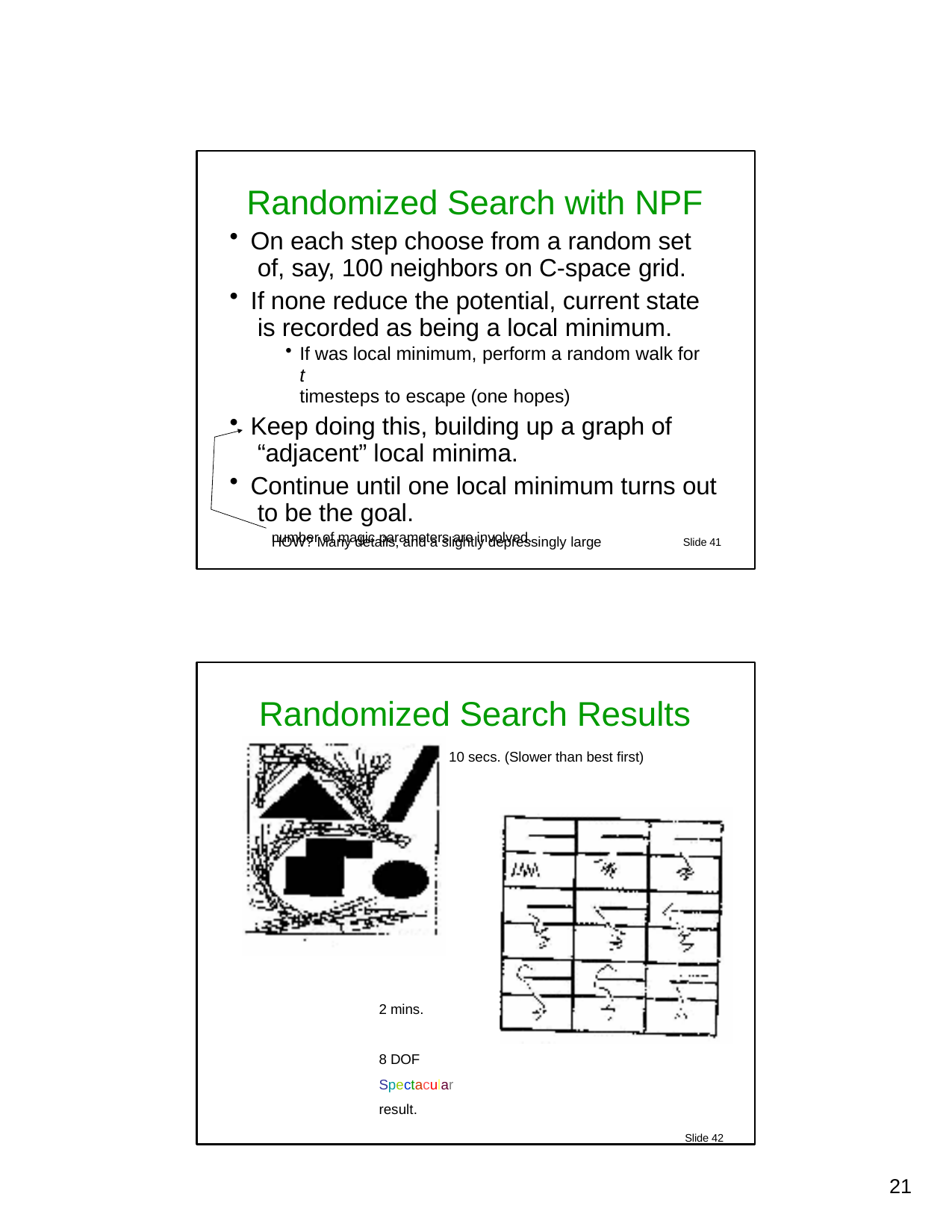

# Randomized Search with NPF
On each step choose from a random set  of, say, 100 neighbors on C-space grid.
If none reduce the potential, current state  is recorded as being a local minimum.
If was local minimum, perform a random walk for t
timesteps to escape (one hopes)
Keep doing this, building up a graph of  “adjacent” local minima.
Continue until one local minimum turns out  to be the goal.
HOW? Many details, and a slightly depressingly large

number of magic parameters are involved.
Slide 41
Randomized Search Results
10 secs. (Slower than best first)

2 mins.	8 DOF  Spectacular result.
Slide 42

21